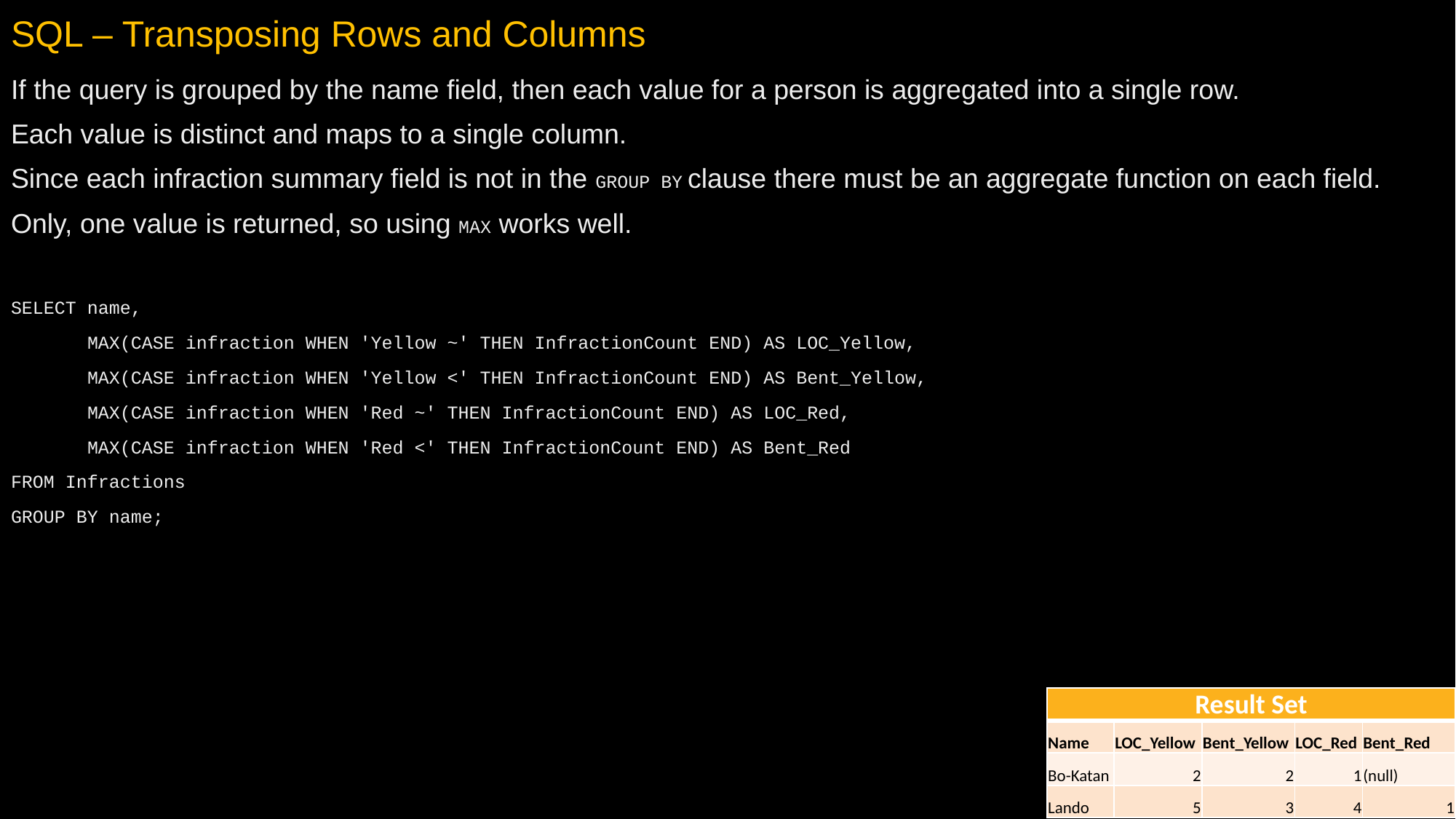

# SQL – Transposing Rows and Columns
If the query is grouped by the name field, then each value for a person is aggregated into a single row.
Each value is distinct and maps to a single column.
Since each infraction summary field is not in the GROUP BY clause there must be an aggregate function on each field.
Only, one value is returned, so using MAX works well.

SELECT name,
       MAX(CASE infraction WHEN 'Yellow ~' THEN InfractionCount END) AS LOC_Yellow,
       MAX(CASE infraction WHEN 'Yellow <' THEN InfractionCount END) AS Bent_Yellow,
       MAX(CASE infraction WHEN 'Red ~' THEN InfractionCount END) AS LOC_Red,
       MAX(CASE infraction WHEN 'Red <' THEN InfractionCount END) AS Bent_Red
FROM Infractions
GROUP BY name;
| Result Set |  |  |  |  |
| --- | --- | --- | --- | --- |
| Name | LOC\_Yellow | Bent\_Yellow | LOC\_Red | Bent\_Red |
| Bo-Katan | 2 | 2 | 1 | (null) |
| Lando | 5 | 3 | 4 | 1 |